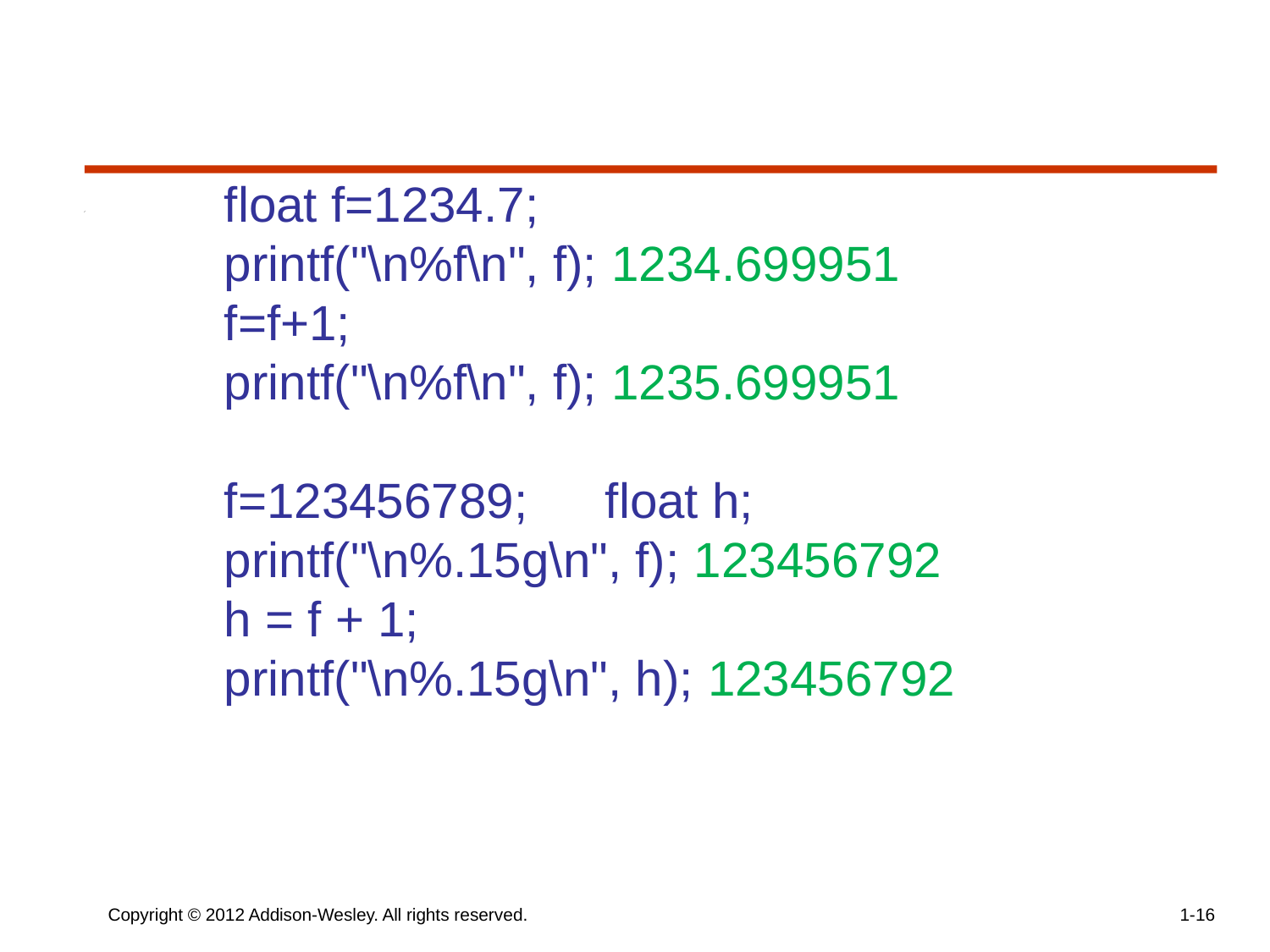

#
 	float f=1234.7;
  	printf("\n%f\n", f); 1234.699951
  	f=f+1;
  	printf("\n%f\n", f); 1235.699951

  	f=123456789; 	float h;
	printf("\n%.15g\n", f); 123456792
	h = f + 1;
	printf("\n%.15g\n", h); 123456792

Copyright © 2012 Addison-Wesley. All rights reserved.
1-16